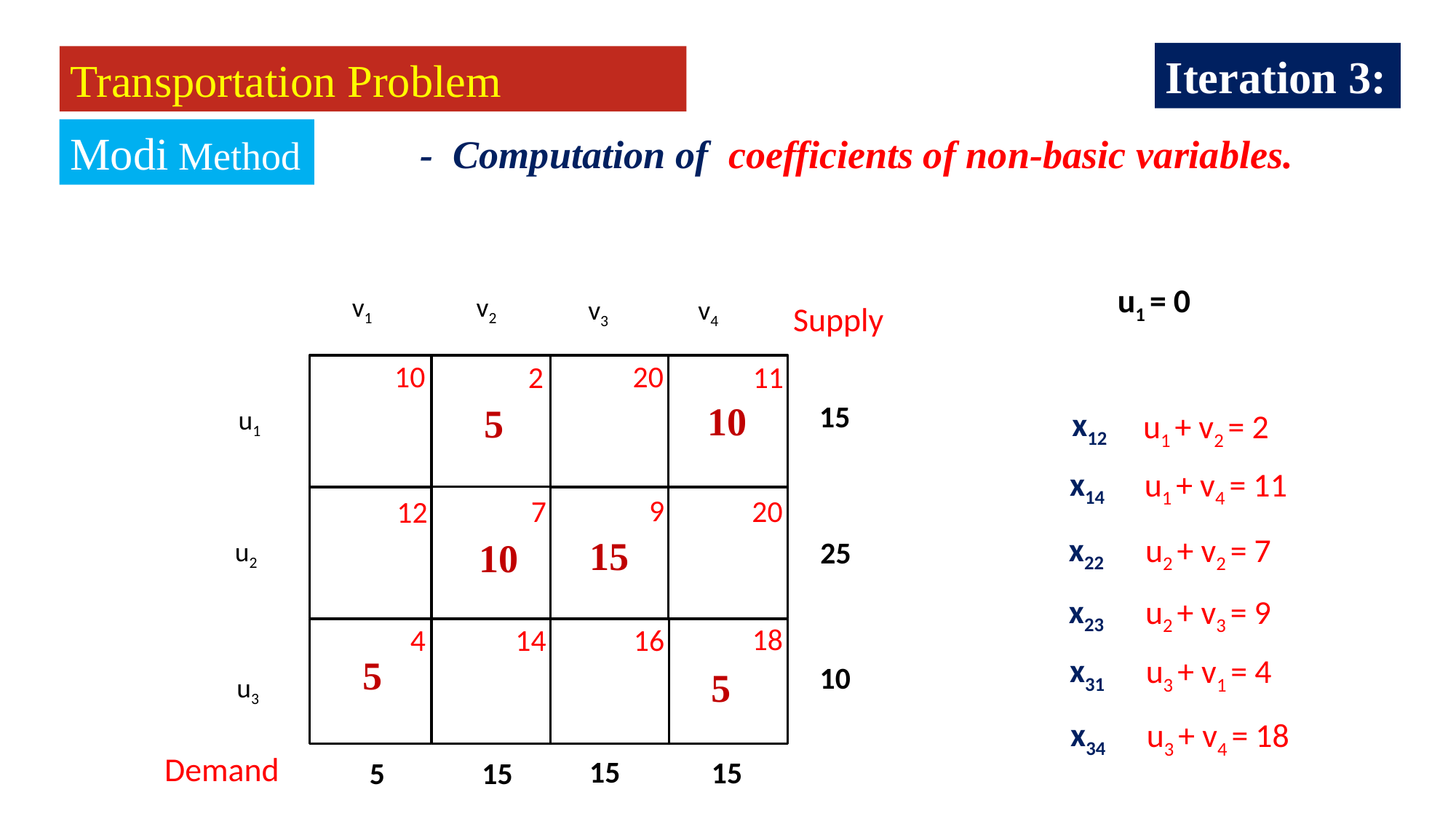

Iteration 3:
Transportation Problem
Modi Method
-  Computation of  coefficients of non-basic variables.
u1 = 0
v2
v1
v4
v3
Supply
10
20
11
2
12
9
7
20
16
18
14
4

15
u1
u2
u3
x12
u1 + v2 = 2
x14
u1 + v4 = 11
x22
u2 + v2 = 7
x23
u2 + v3 = 9
x31
u3 + v1 = 4
x34
u3 + v4 = 18
10
5

25
15
10

10
5
5
15
15
5
15
Demand